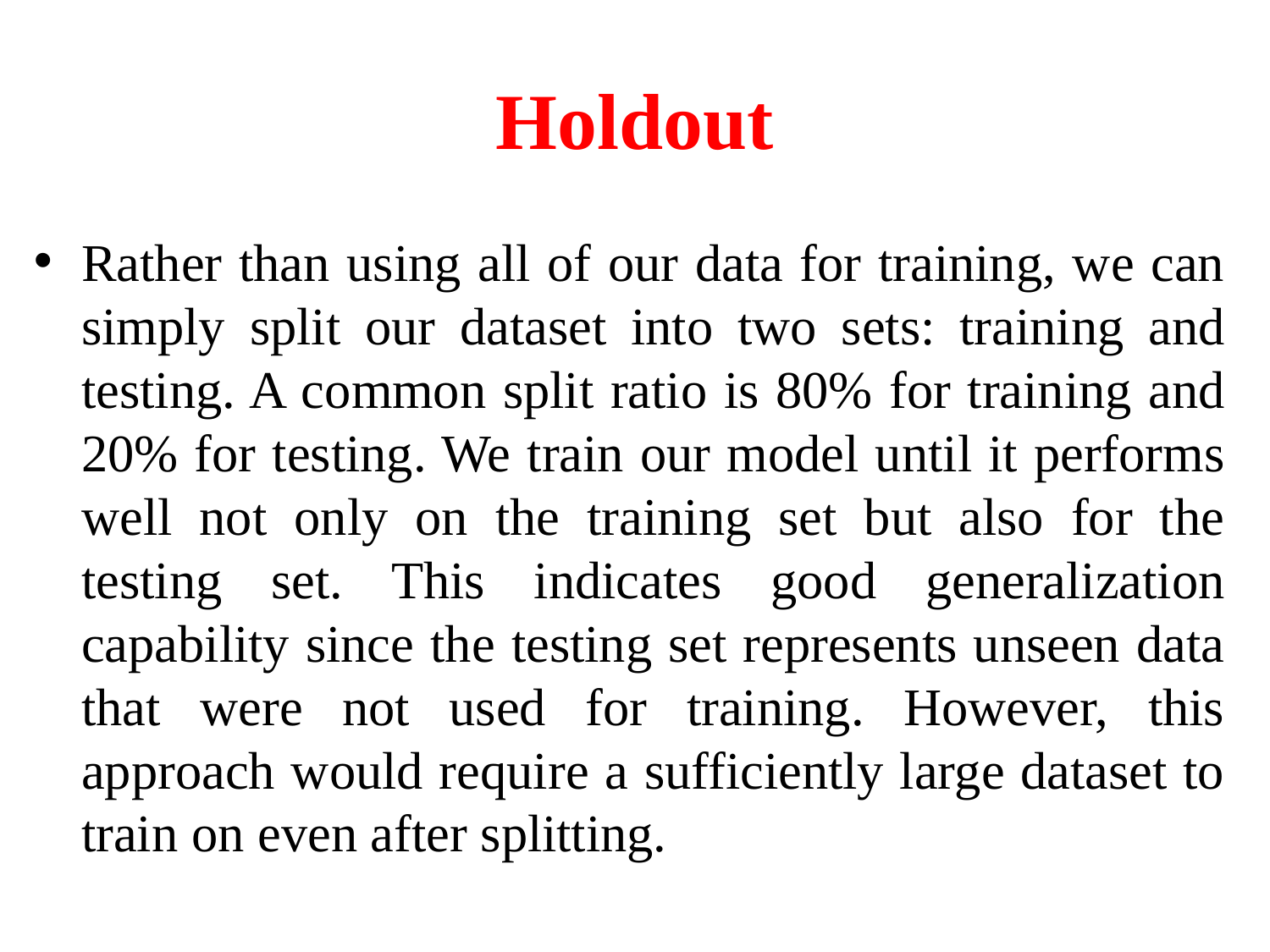

# Holdout
Rather than using all of our data for training, we can simply split our dataset into two sets: training and testing. A common split ratio is 80% for training and 20% for testing. We train our model until it performs well not only on the training set but also for the testing set. This indicates good generalization capability since the testing set represents unseen data that were not used for training. However, this approach would require a sufficiently large dataset to train on even after splitting.